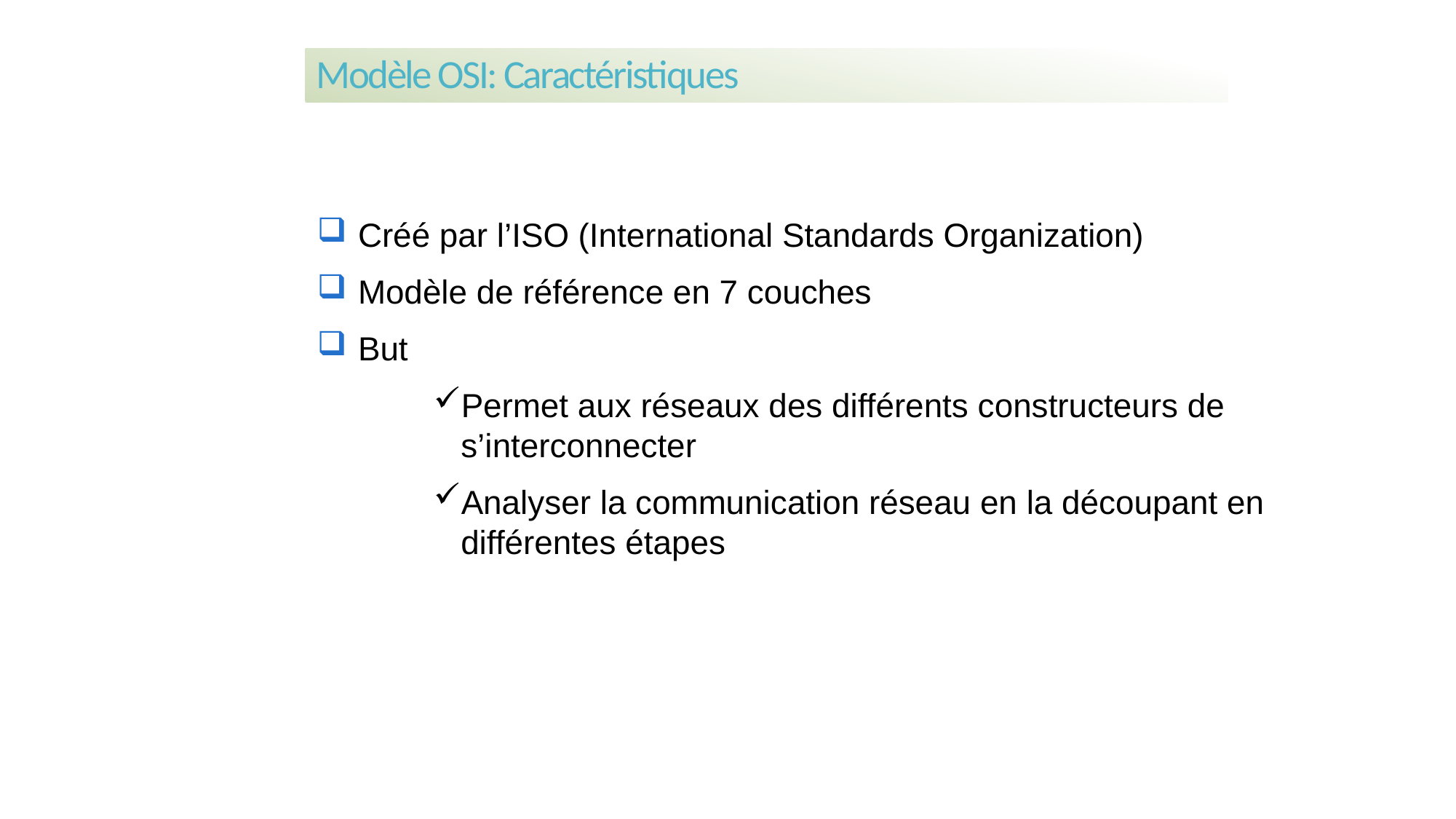

Modèle OSI: Caractéristiques
Créé par l’ISO (International Standards Organization)
Modèle de référence en 7 couches
But
Permet aux réseaux des différents constructeurs de s’interconnecter
Analyser la communication réseau en la découpant en différentes étapes